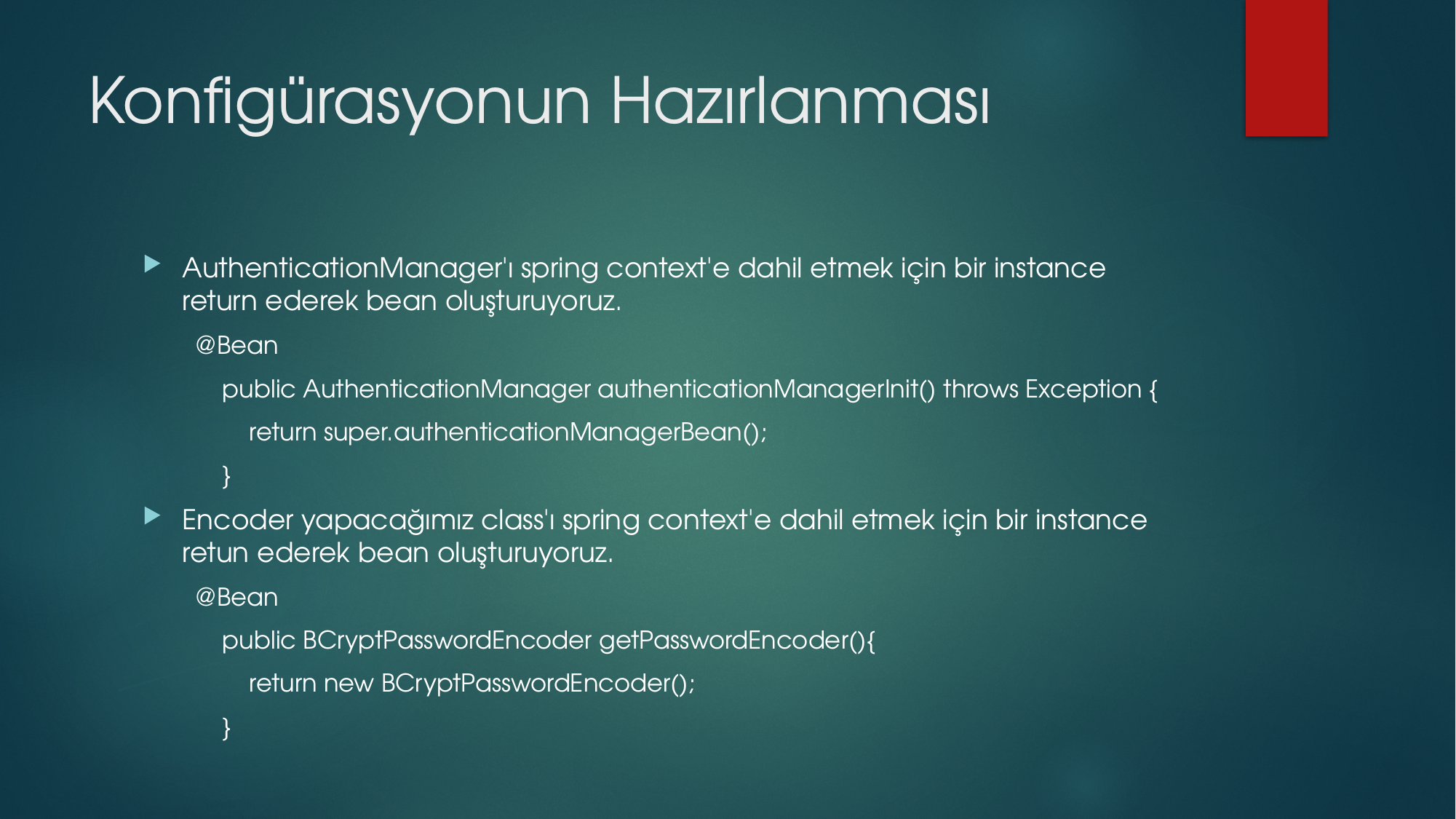

# Konfigürasyonun Hazırlanması
AuthenticationManager'ı spring context'e dahil etmek için bir instance return ederek bean oluşturuyoruz.
@Bean
    public AuthenticationManager authenticationManagerInit() throws Exception {
        return super.authenticationManagerBean();
    }
Encoder yapacağımız class'ı spring context'e dahil etmek için bir instance retun ederek bean oluşturuyoruz.
@Bean
    public BCryptPasswordEncoder getPasswordEncoder(){
        return new BCryptPasswordEncoder();
    }